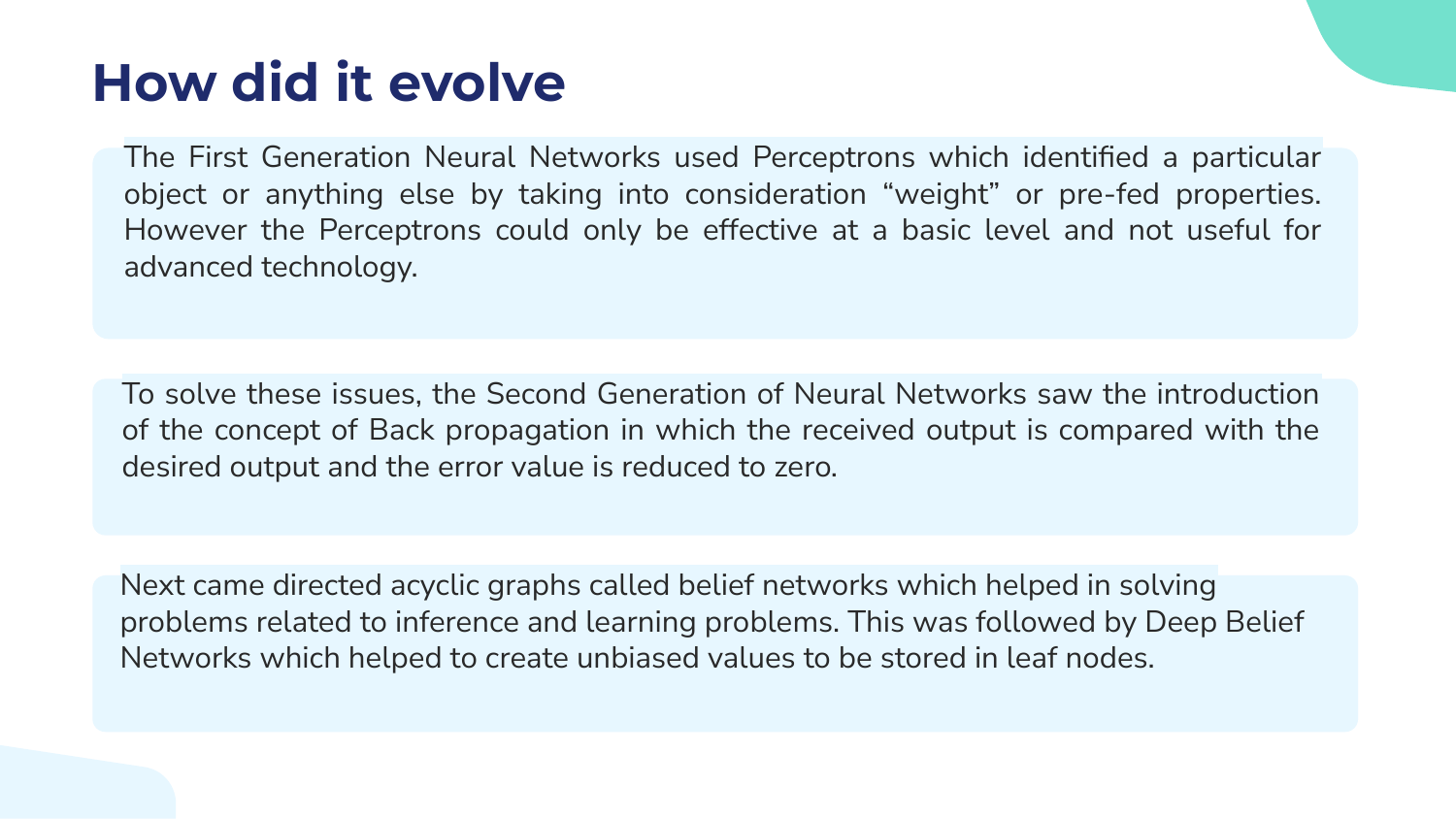

# How did it evolve
The First Generation Neural Networks used Perceptrons which identified a particular object or anything else by taking into consideration “weight” or pre-fed properties. However the Perceptrons could only be effective at a basic level and not useful for advanced technology.

To solve these issues, the Second Generation of Neural Networks saw the introduction of the concept of Back propagation in which the received output is compared with the desired output and the error value is reduced to zero.

Next came directed acyclic graphs called belief networks which helped in solving problems related to inference and learning problems. This was followed by Deep Belief Networks which helped to create unbiased values to be stored in leaf nodes.